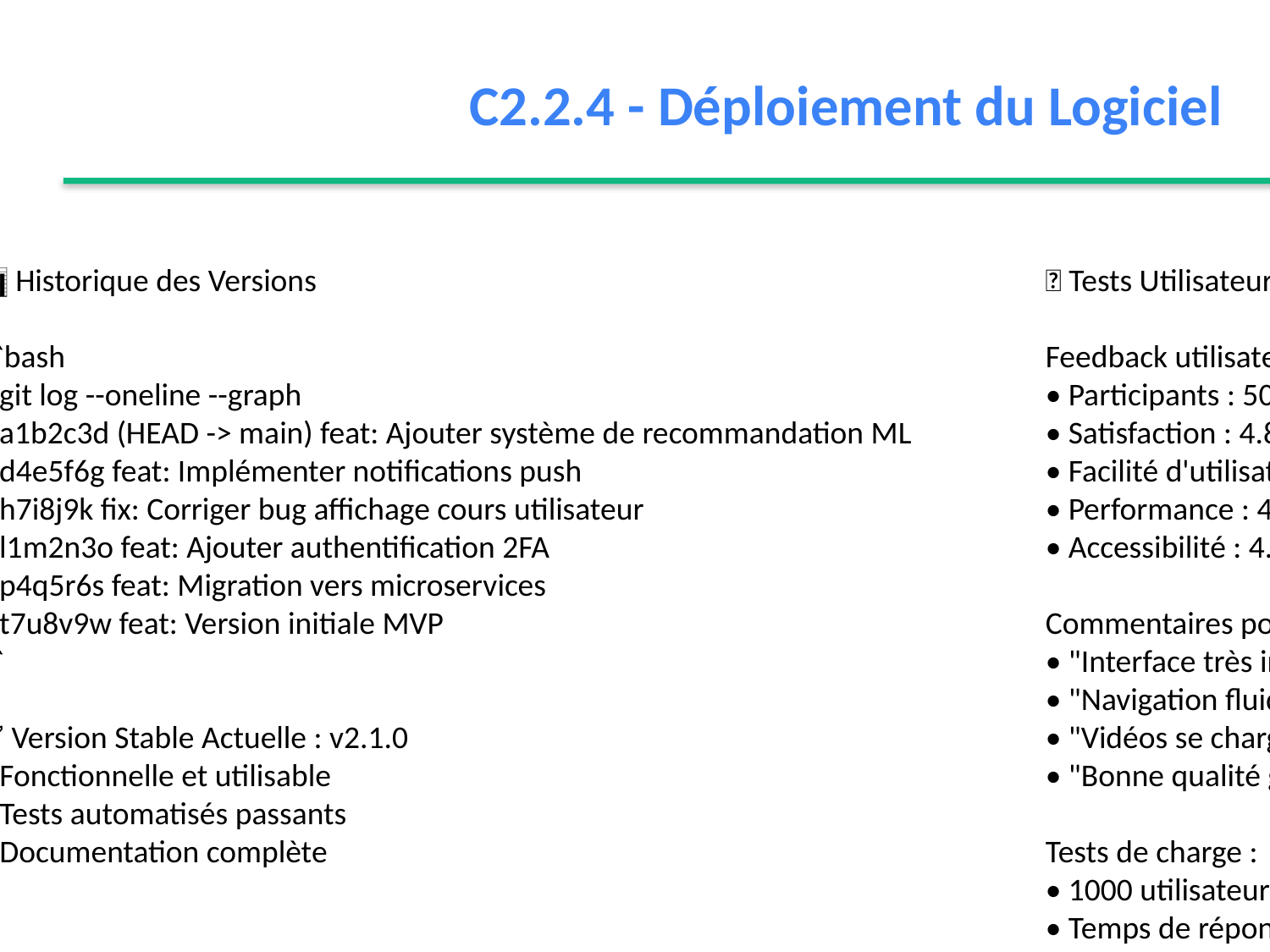

C2.2.4 - Déploiement du Logiciel

📊 Historique des Versions

```bash
# git log --oneline --graph
* a1b2c3d (HEAD -> main) feat: Ajouter système de recommandation ML
* d4e5f6g feat: Implémenter notifications push
* h7i8j9k fix: Corriger bug affichage cours utilisateur
* l1m2n3o feat: Ajouter authentification 2FA
* p4q5r6s feat: Migration vers microservices
* t7u8v9w feat: Version initiale MVP
```

✅ Version Stable Actuelle : v2.1.0
• Fonctionnelle et utilisable
• Tests automatisés passants
• Documentation complète
🧪 Tests Utilisateurs

Feedback utilisateurs v2.1.0 :
• Participants : 50 utilisateurs
• Satisfaction : 4.8/5
• Facilité d'utilisation : 4.6/5
• Performance : 4.7/5
• Accessibilité : 4.5/5

Commentaires positifs :
• "Interface très intuitive"
• "Navigation fluide"
• "Vidéos se chargent rapidement"
• "Bonne qualité générale"

Tests de charge :
• 1000 utilisateurs simultanés
• Temps de réponse < 200ms
• Uptime > 99.9%